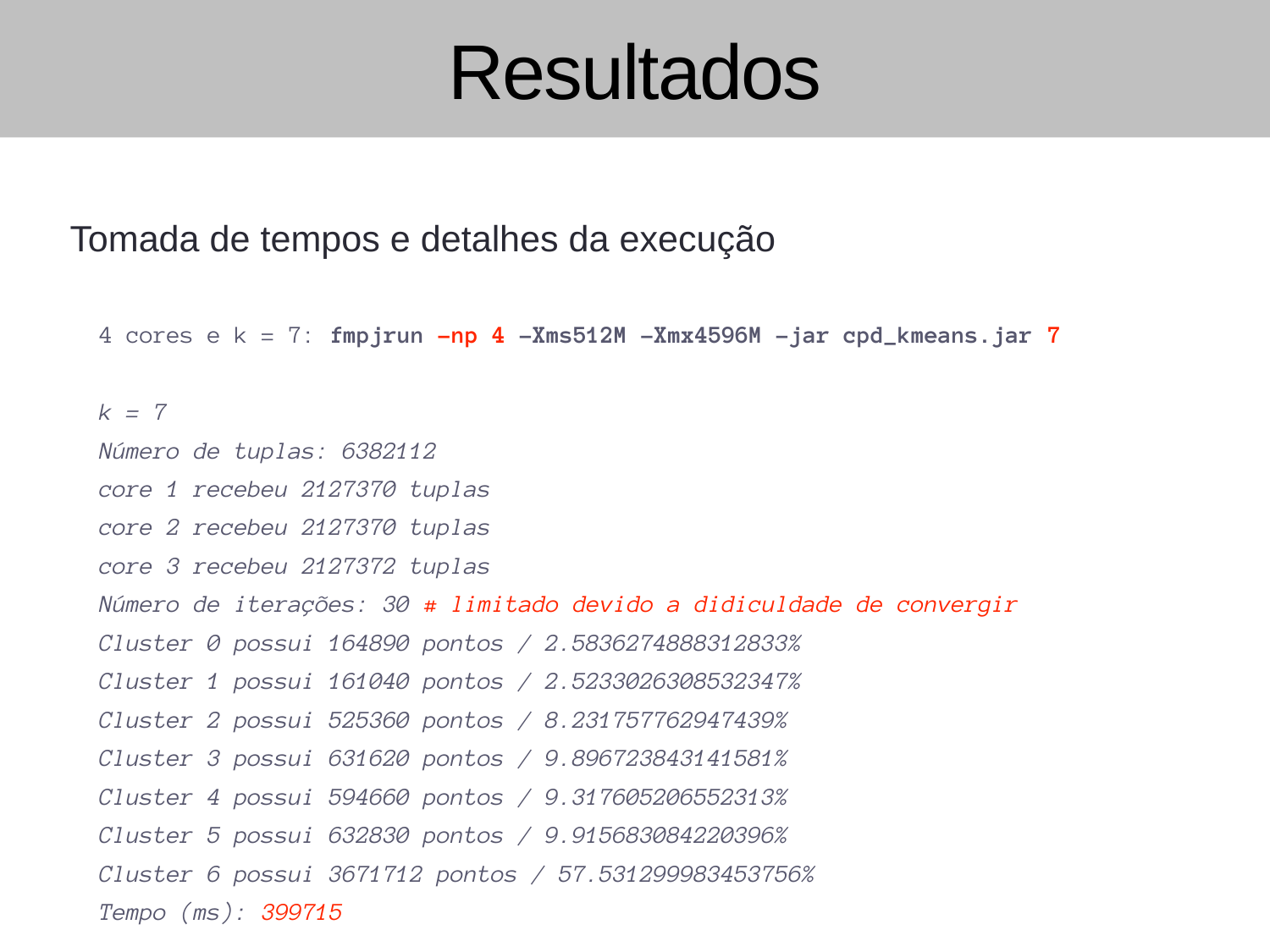

# Resultados
17
Tomada de tempos e detalhes da execução

4 cores e k = 7: fmpjrun -np 4 -Xms512M -Xmx4596M -jar cpd_kmeans.jar 7

k = 7
Número de tuplas: 6382112
core 1 recebeu 2127370 tuplas
core 2 recebeu 2127370 tuplas
core 3 recebeu 2127372 tuplas
Número de iterações: 30 # limitado devido a didiculdade de convergir
Cluster 0 possui 164890 pontos / 2.5836274888312833%
Cluster 1 possui 161040 pontos / 2.5233026308532347%
Cluster 2 possui 525360 pontos / 8.231757762947439%
Cluster 3 possui 631620 pontos / 9.896723843141581%
Cluster 4 possui 594660 pontos / 9.317605206552313%
Cluster 5 possui 632830 pontos / 9.915683084220396%
Cluster 6 possui 3671712 pontos / 57.531299983453756%
Tempo (ms): 399715